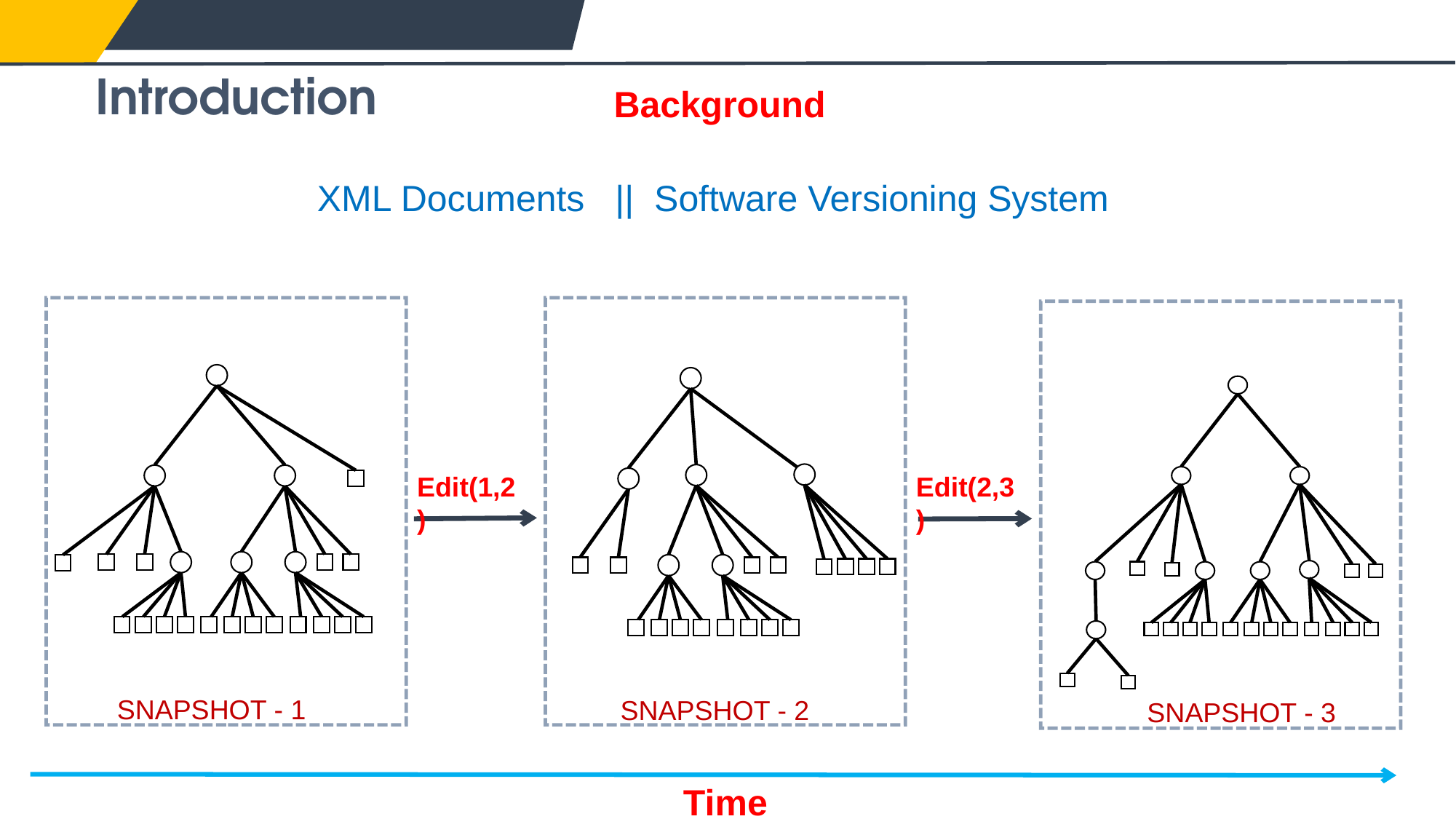

Introduction
Background
XML Documents   ||  Software Versioning System

SNAPSHOT - 1

SNAPSHOT - 2

SNAPSHOT - 3
Edit(1,2)
Edit(2,3)
Time